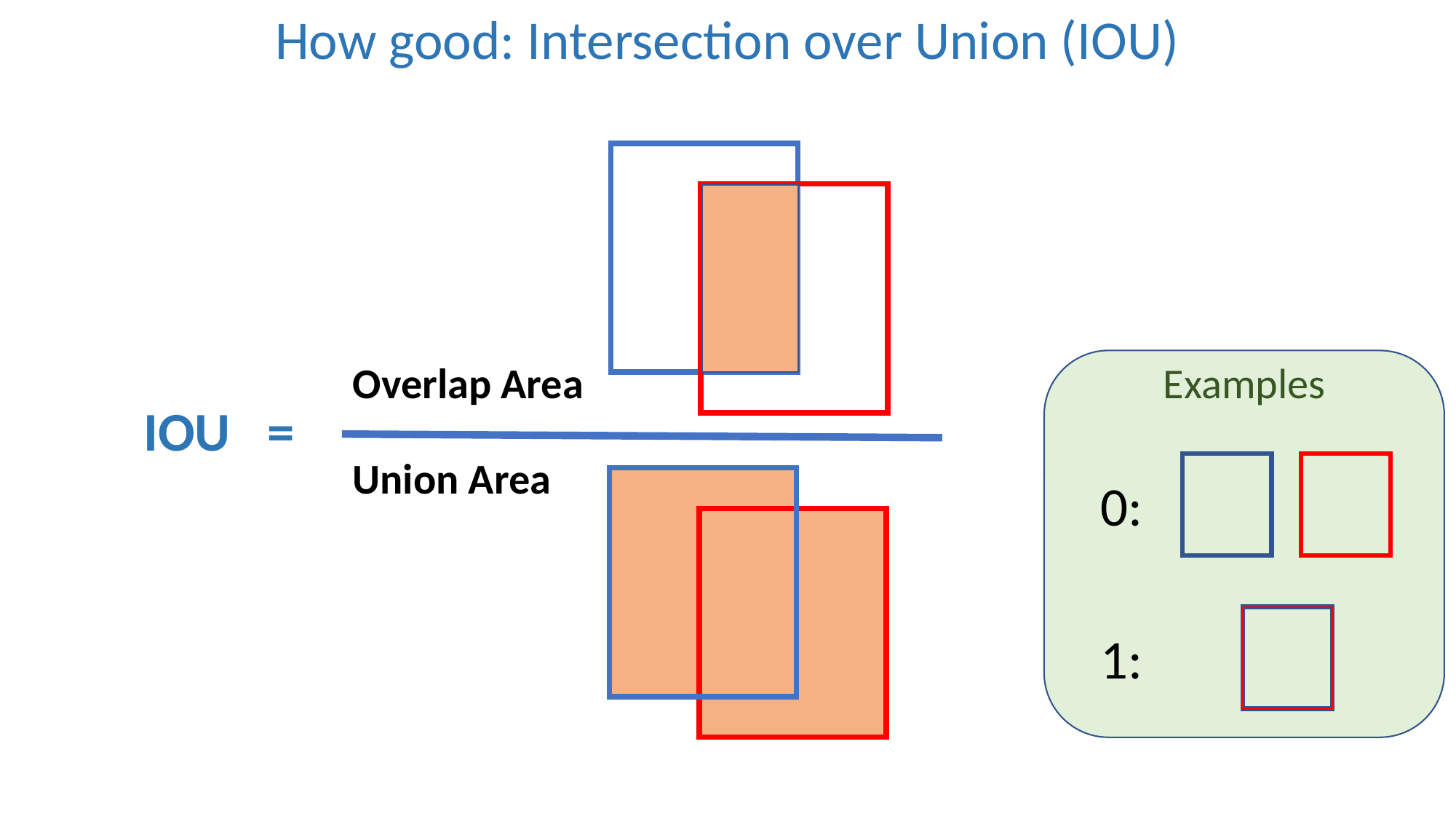

How good: Intersection over Union (IOU)

Overlap Area
Union Area

0:

1:
Examples
IOU   =